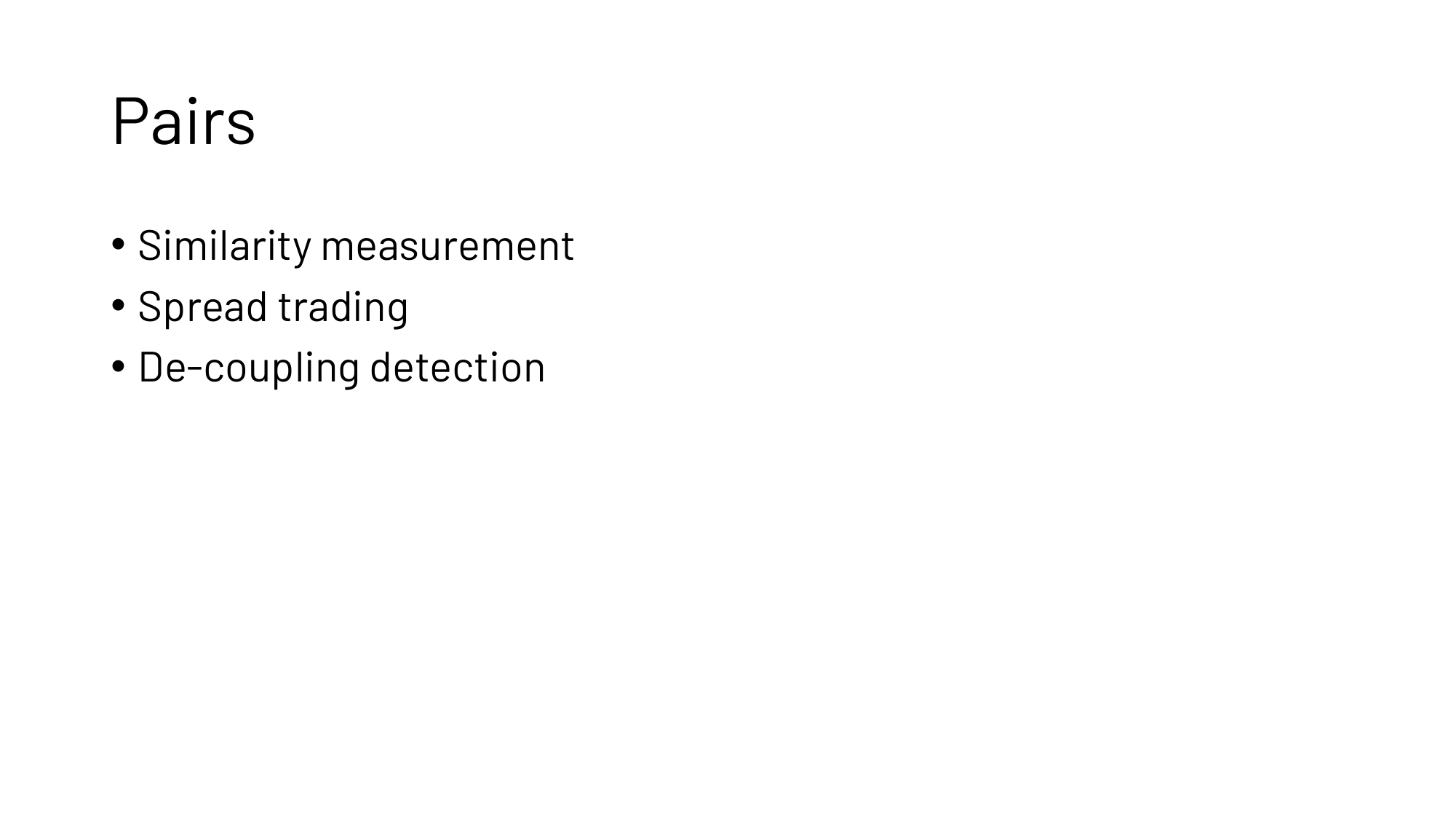

# Pairs
Similarity measurement
Spread trading
De-coupling detection